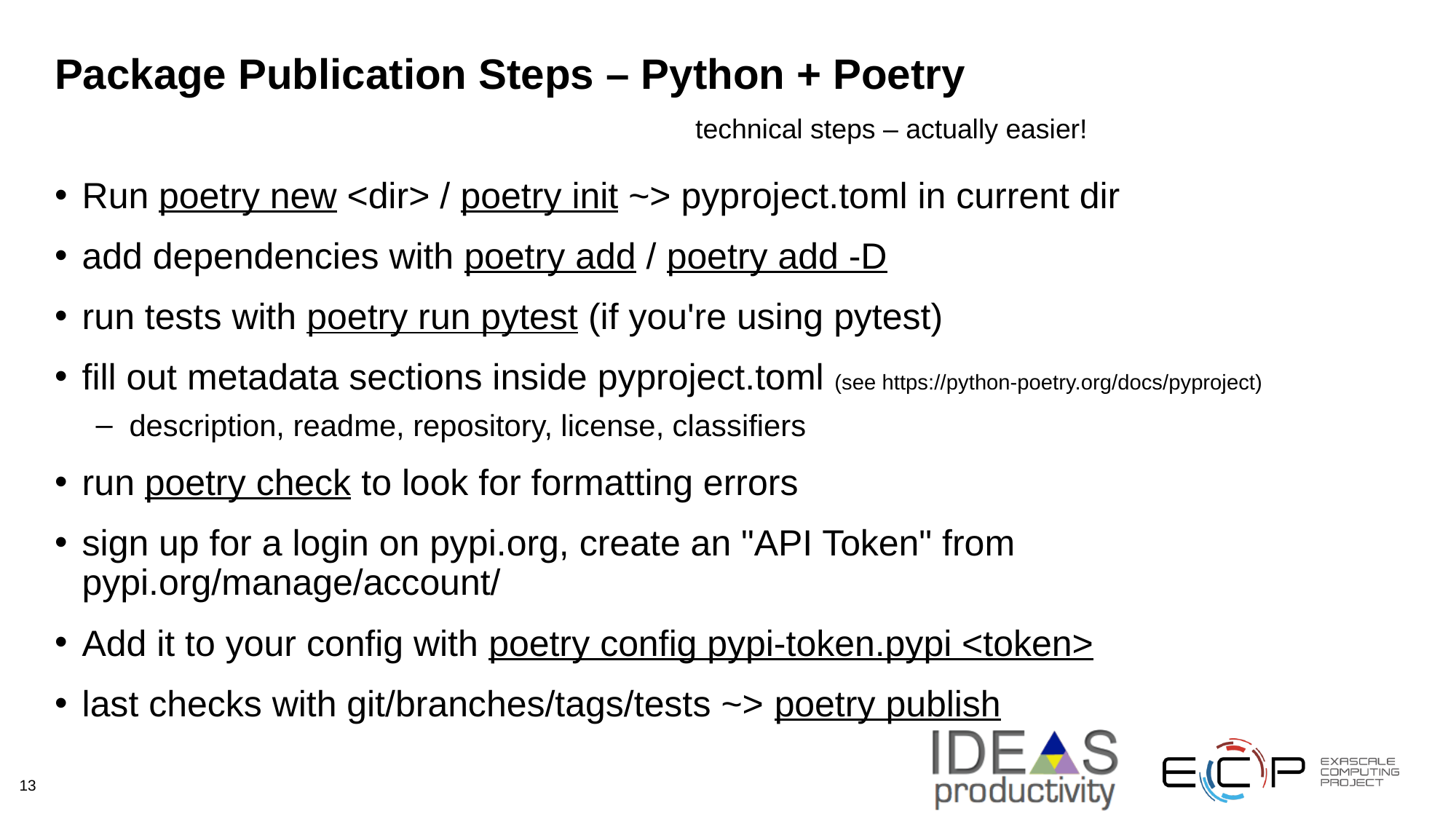

# Package Publication Steps – Python + Poetry
technical steps – actually easier!
Run poetry new <dir> / poetry init ~> pyproject.toml in current dir
add dependencies with poetry add / poetry add -D
run tests with poetry run pytest (if you're using pytest)
fill out metadata sections inside pyproject.toml (see https://python-poetry.org/docs/pyproject)
description, readme, repository, license, classifiers
run poetry check to look for formatting errors
sign up for a login on pypi.org, create an "API Token" from pypi.org/manage/account/
Add it to your config with poetry config pypi-token.pypi <token>
last checks with git/branches/tags/tests ~> poetry publish